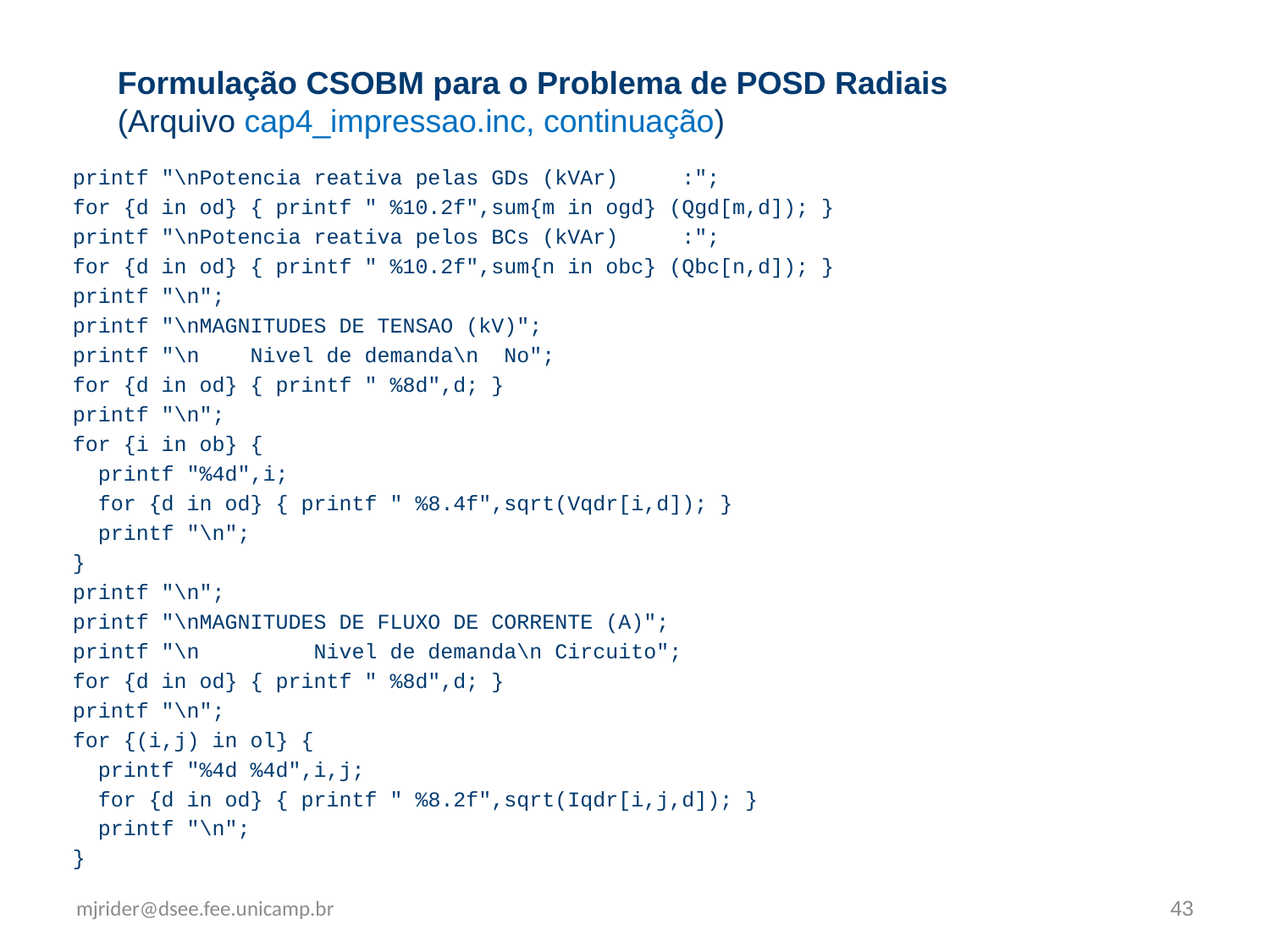

Formulação CSOBM para o Problema de POSD Radiais
(Arquivo cap4_impressao.inc, continuação)
printf "\nPotencia reativa pelas GDs (kVAr)     :";
for {d in od} { printf " %10.2f",sum{m in ogd} (Qgd[m,d]); }
printf "\nPotencia reativa pelos BCs (kVAr)     :";
for {d in od} { printf " %10.2f",sum{n in obc} (Qbc[n,d]); }
printf "\n";
printf "\nMAGNITUDES DE TENSAO (kV)";
printf "\n    Nivel de demanda\n  No";
for {d in od} { printf " %8d",d; }
printf "\n";
for {i in ob} {
  printf "%4d",i;
  for {d in od} { printf " %8.4f",sqrt(Vqdr[i,d]); }
  printf "\n";
}
printf "\n";
printf "\nMAGNITUDES DE FLUXO DE CORRENTE (A)";
printf "\n         Nivel de demanda\n Circuito";
for {d in od} { printf " %8d",d; }
printf "\n";
for {(i,j) in ol} {
  printf "%4d %4d",i,j;
  for {d in od} { printf " %8.2f",sqrt(Iqdr[i,j,d]); }
  printf "\n";
}
mjrider@dsee.fee.unicamp.br
43